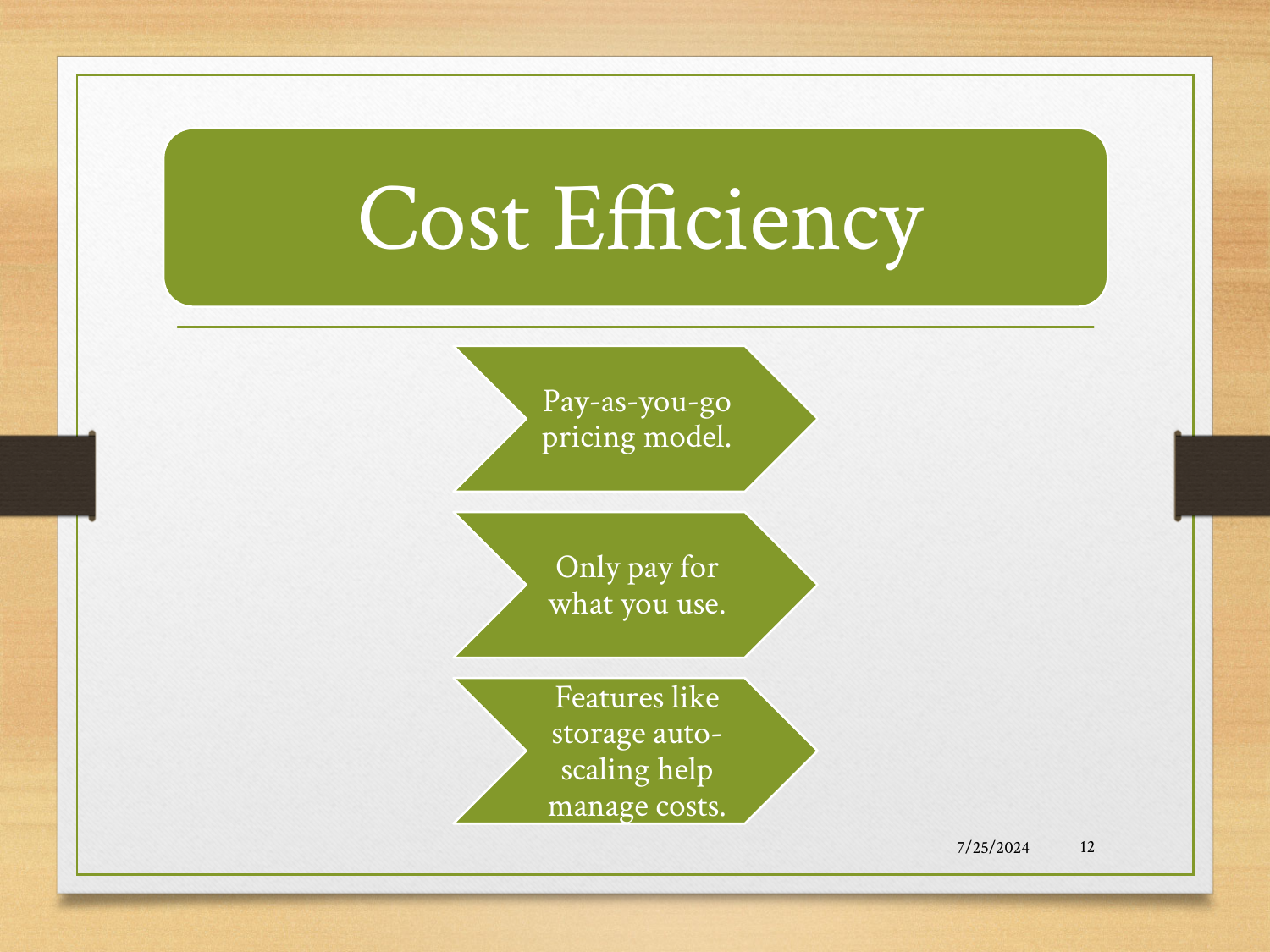

Cost Efficiency
Pay-as-you-go pricing model.
Only pay for what you use.
Features like storage auto-scaling help manage costs.
7/25/2024
12